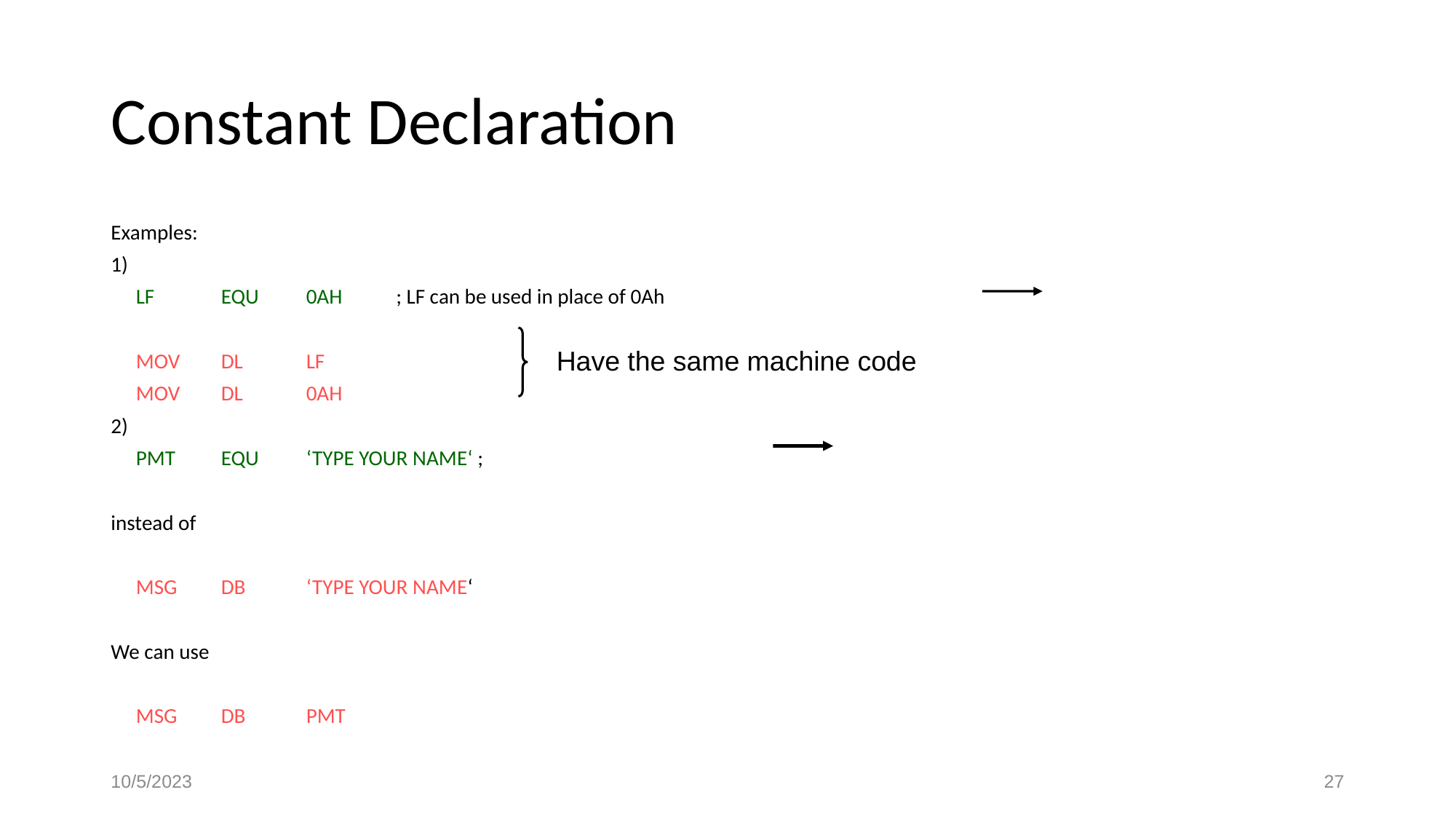

# Constant Declaration
Examples:
1)
	LF		EQU	0AH	 ; LF can be used in place of 0Ah

	MOV		DL	LF
	MOV		DL	0AH
2)
	PMT		EQU	‘TYPE YOUR NAME‘ ;

instead of

	MSG		DB	‘TYPE YOUR NAME‘

We can use

	MSG		DB	PMT

Have the same machine code

10/5/2023
27